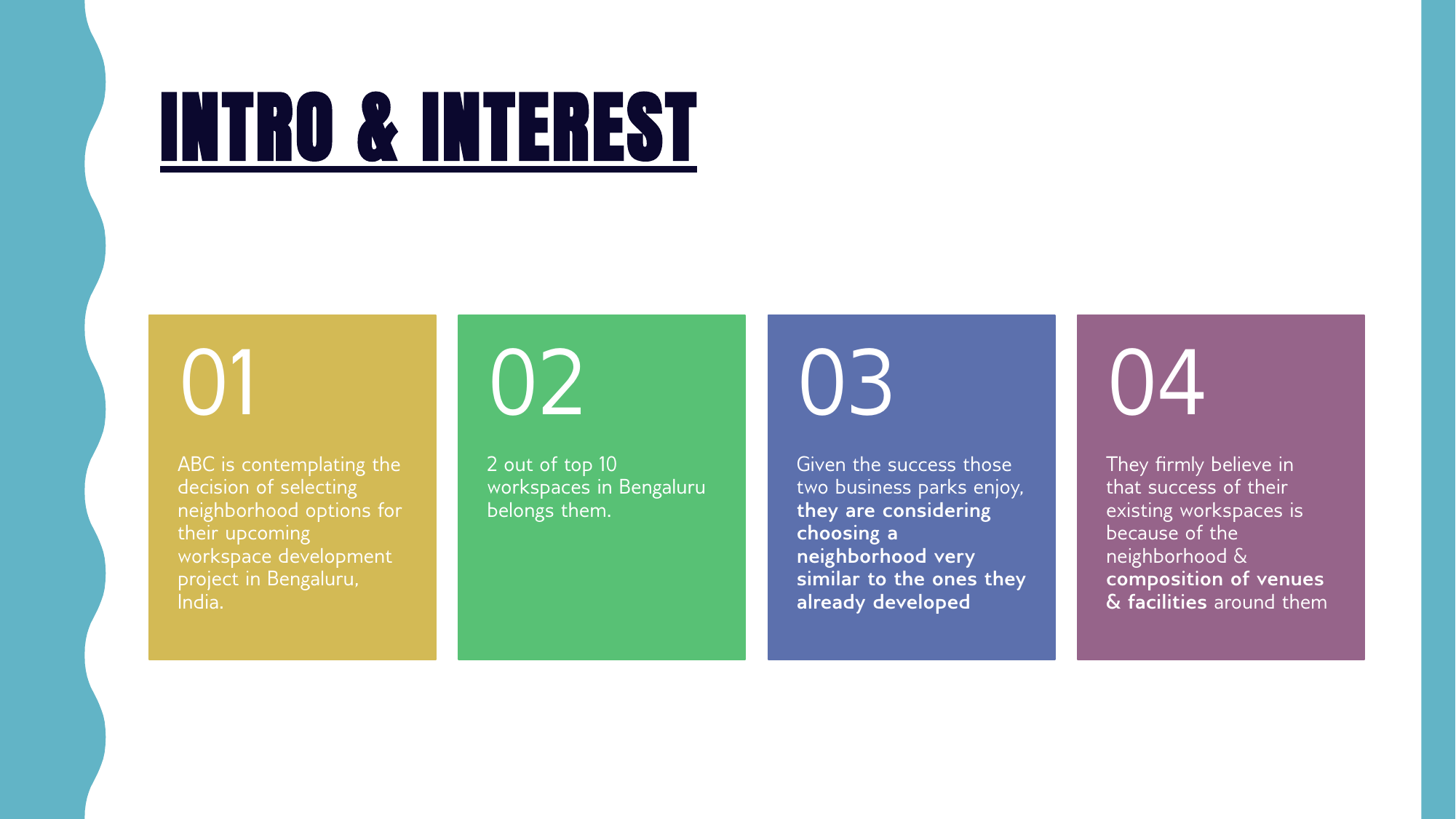

# Intro & Interest
ABC is contemplating the decision of selecting neighborhood options for their upcoming workspace development project in Bengaluru, India.
01
2 out of top 10 workspaces in Bengaluru belongs them.
02
Given the success those two business parks enjoy, they are considering choosing a neighborhood very similar to the ones they already developed
03
They firmly believe in that success of their existing workspaces is because of the neighborhood & composition of venues & facilities around them
04